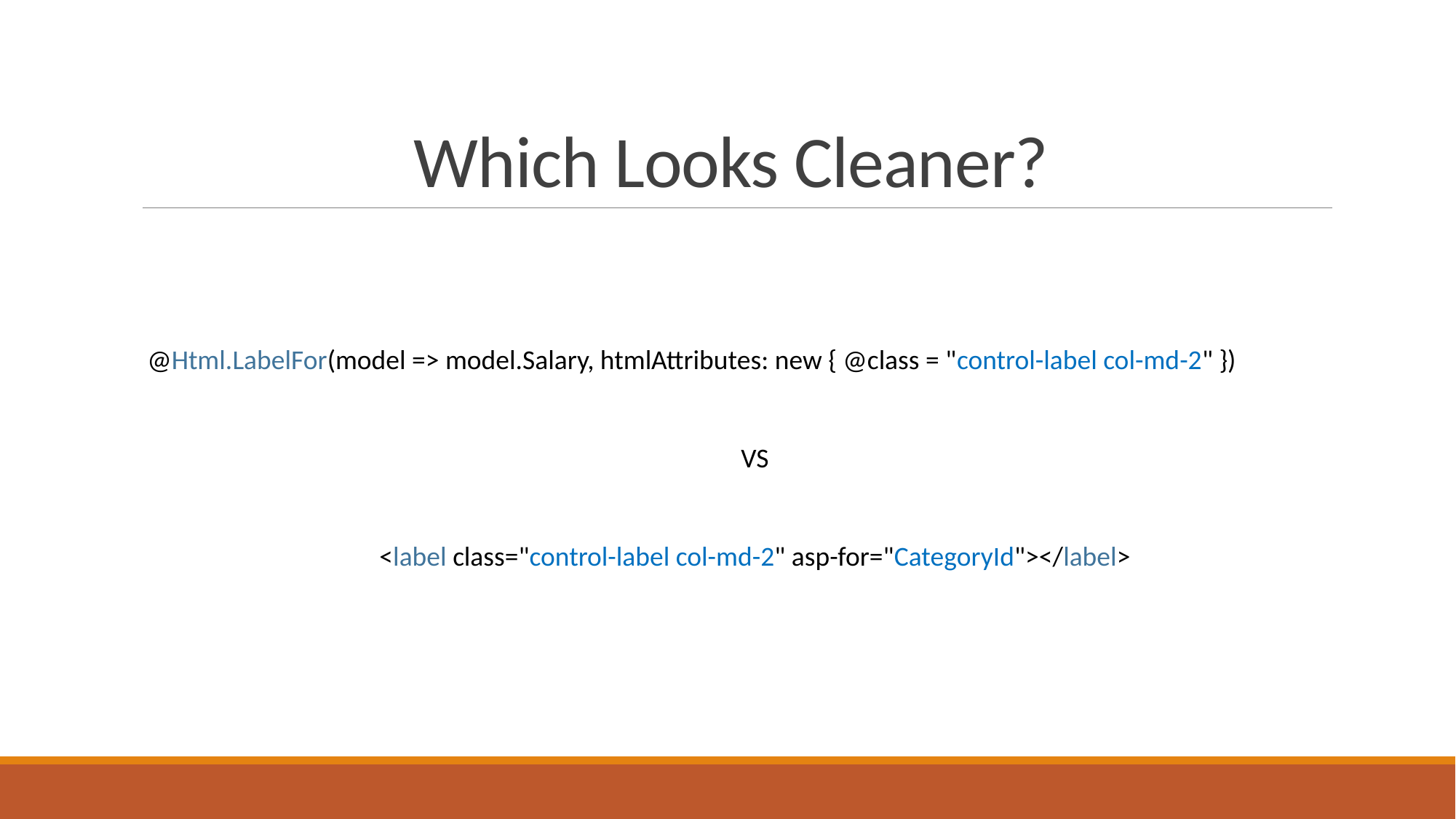

# Which Looks Cleaner?
@Html.LabelFor(model => model.Salary, htmlAttributes: new { @class = "control-label col-md-2" })

VS

<label class="control-label col-md-2" asp-for="CategoryId"></label>